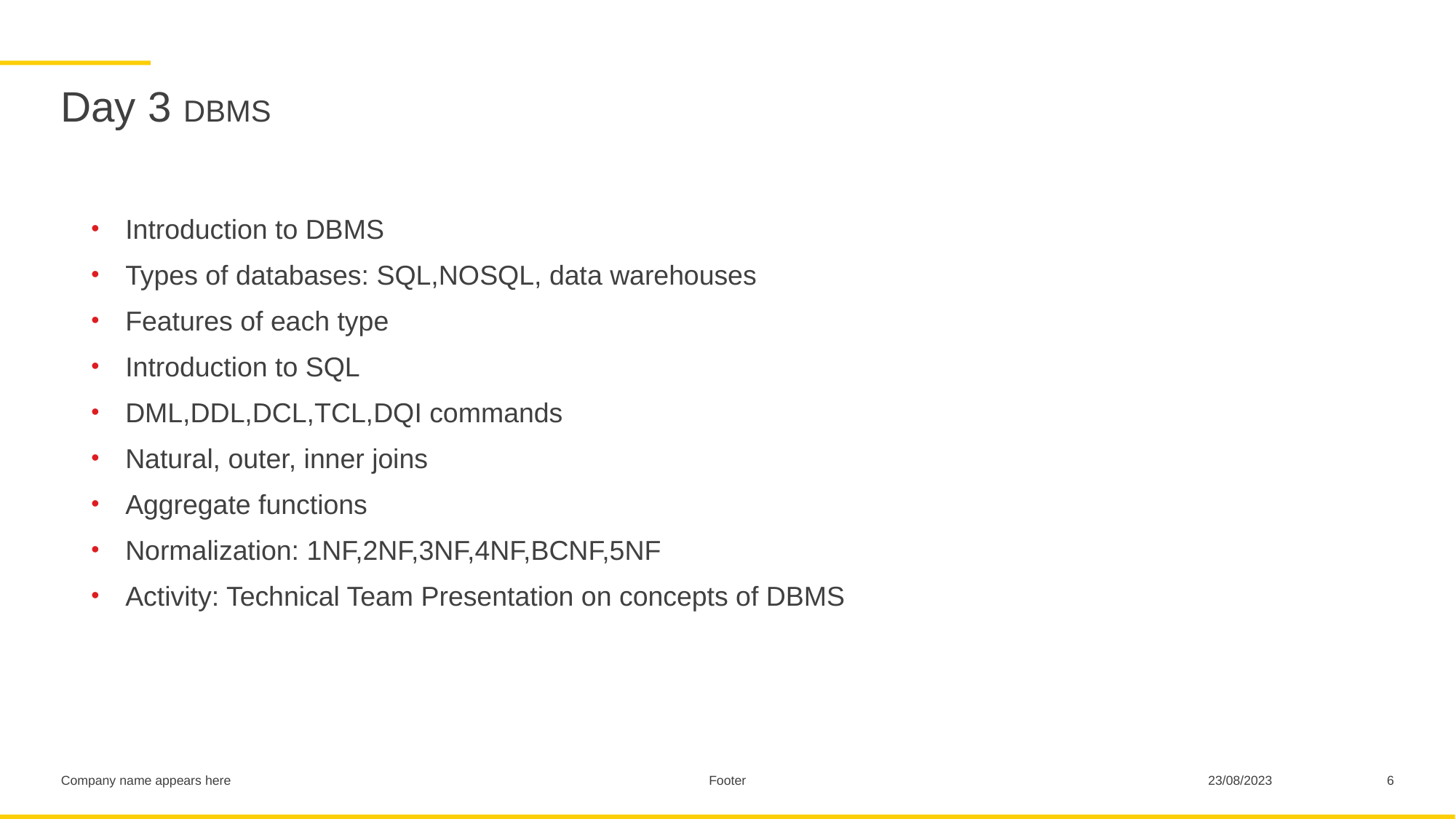

# Day 3 DBMS
Introduction to DBMS
Types of databases: SQL,NOSQL, data warehouses
Features of each type
Introduction to SQL
DML,DDL,DCL,TCL,DQI commands
Natural, outer, inner joins
Aggregate functions
Normalization: 1NF,2NF,3NF,4NF,BCNF,5NF
Activity: Technical Team Presentation on concepts of DBMS

Footer
6
23/08/2023